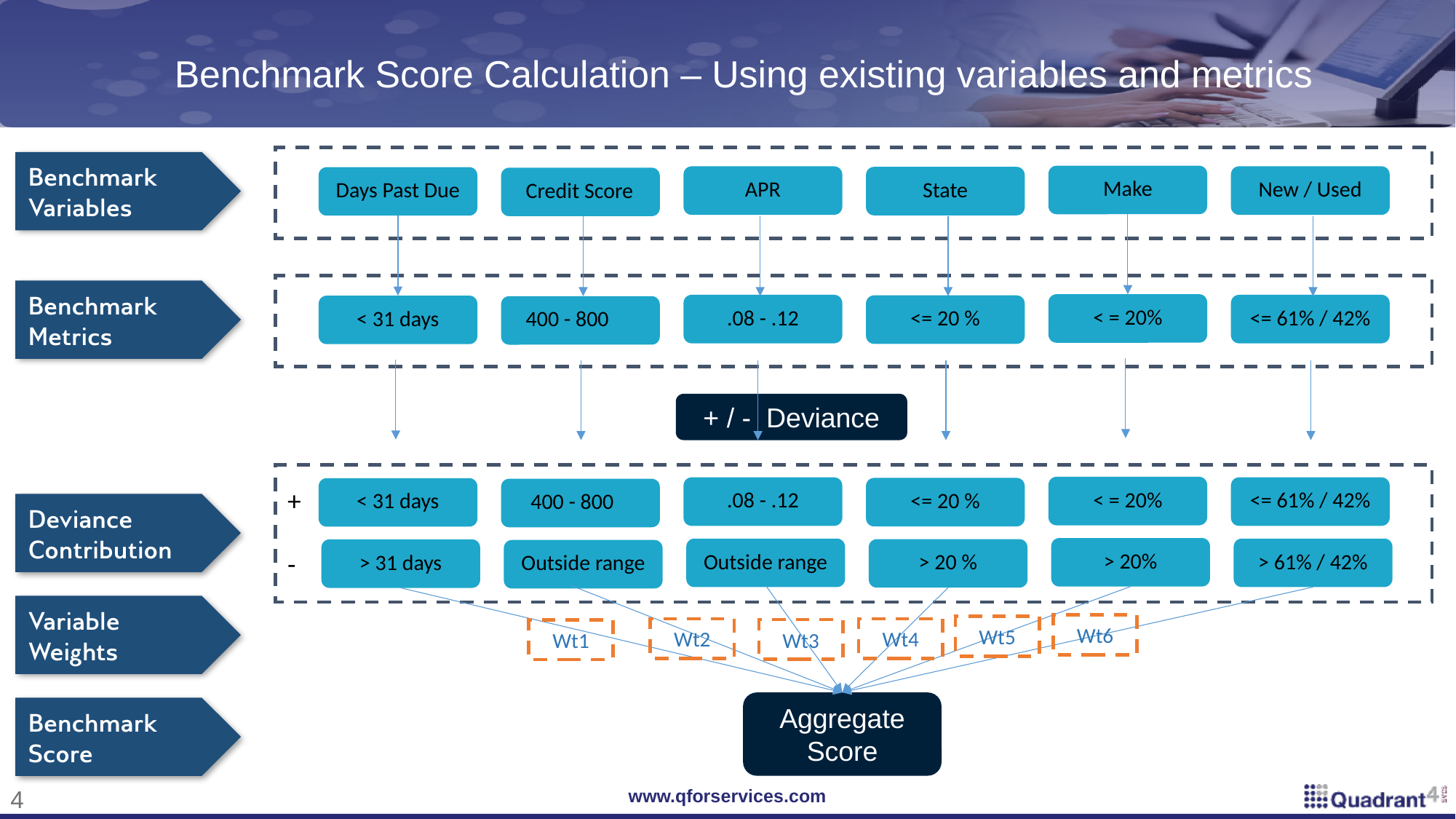

# Benchmark Score Calculation – Using existing variables and metrics

Benchmark
Variables
Make
APR
New / Used
State
Days Past Due
Credit Score

Benchmark
Metrics
< = 20%
.08 - .12
<= 61% / 42%
<= 20 %
< 31 days
400 - 800
+ / -  Deviance

< = 20%
.08 - .12
<= 61% / 42%
+
<= 20 %
< 31 days
 400 - 800
Deviance Contribution
> 20%
Outside range
> 61% / 42%
> 20 %
> 31 days
Outside range
-
Variable Weights
Wt6
Wt5
Wt4
Wt2
Wt3
Wt1
Aggregate Score
Benchmark Score